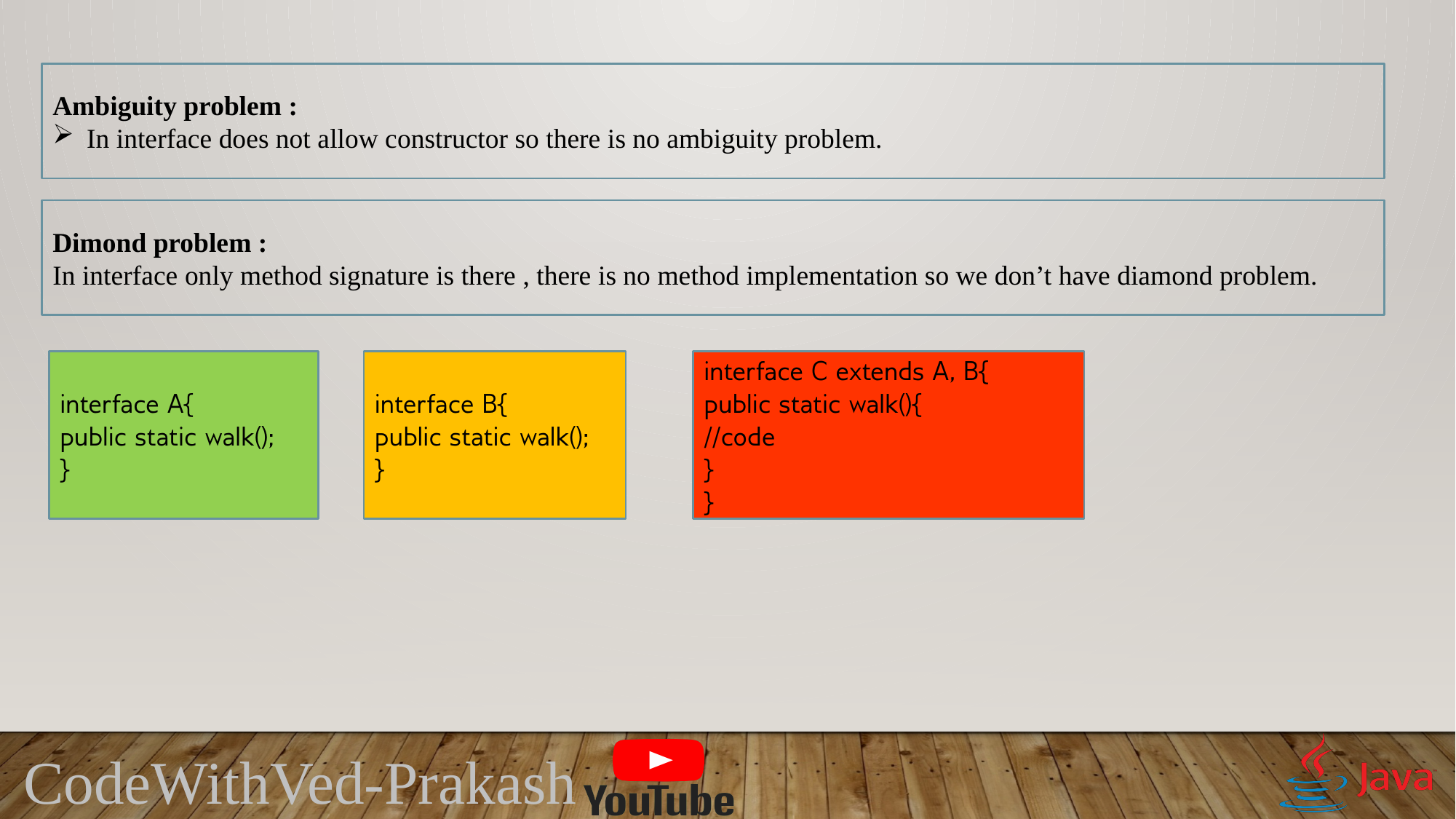

Ambiguity problem :
In interface does not allow constructor so there is no ambiguity problem.
Dimond problem :
In interface only method signature is there , there is no method implementation so we don’t have diamond problem.
interface A{
public static walk();
}
interface B{
public static walk();
}
interface C extends A, B{
public static walk(){
//code
}
}